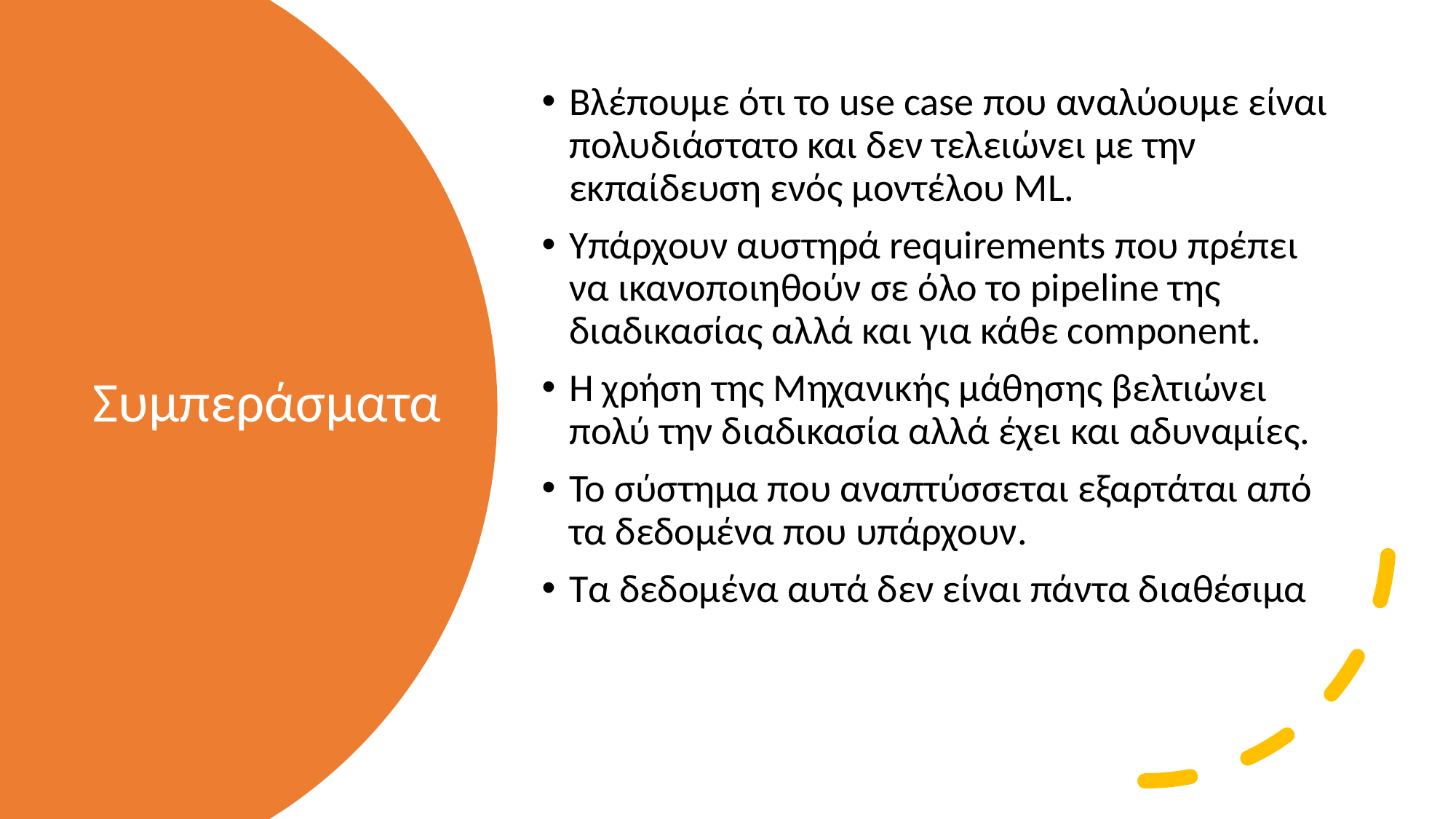

Βλέπουμε ότι το use case που αναλύουμε είναι πολυδιάστατο και δεν τελειώνει με την εκπαίδευση ενός μοντέλου ML.
Υπάρχουν αυστηρά requirements που πρέπει να ικανοποιηθούν σε όλο το pipeline της διαδικασίας αλλά και για κάθε component.
Η χρήση της Μηχανικής μάθησης βελτιώνει πολύ την διαδικασία αλλά έχει και αδυναμίες.
Το σύστημα που αναπτύσσεται εξαρτάται από τα δεδομένα που υπάρχουν.
Τα δεδομένα αυτά δεν είναι πάντα διαθέσιμα

# Συμπεράσματα